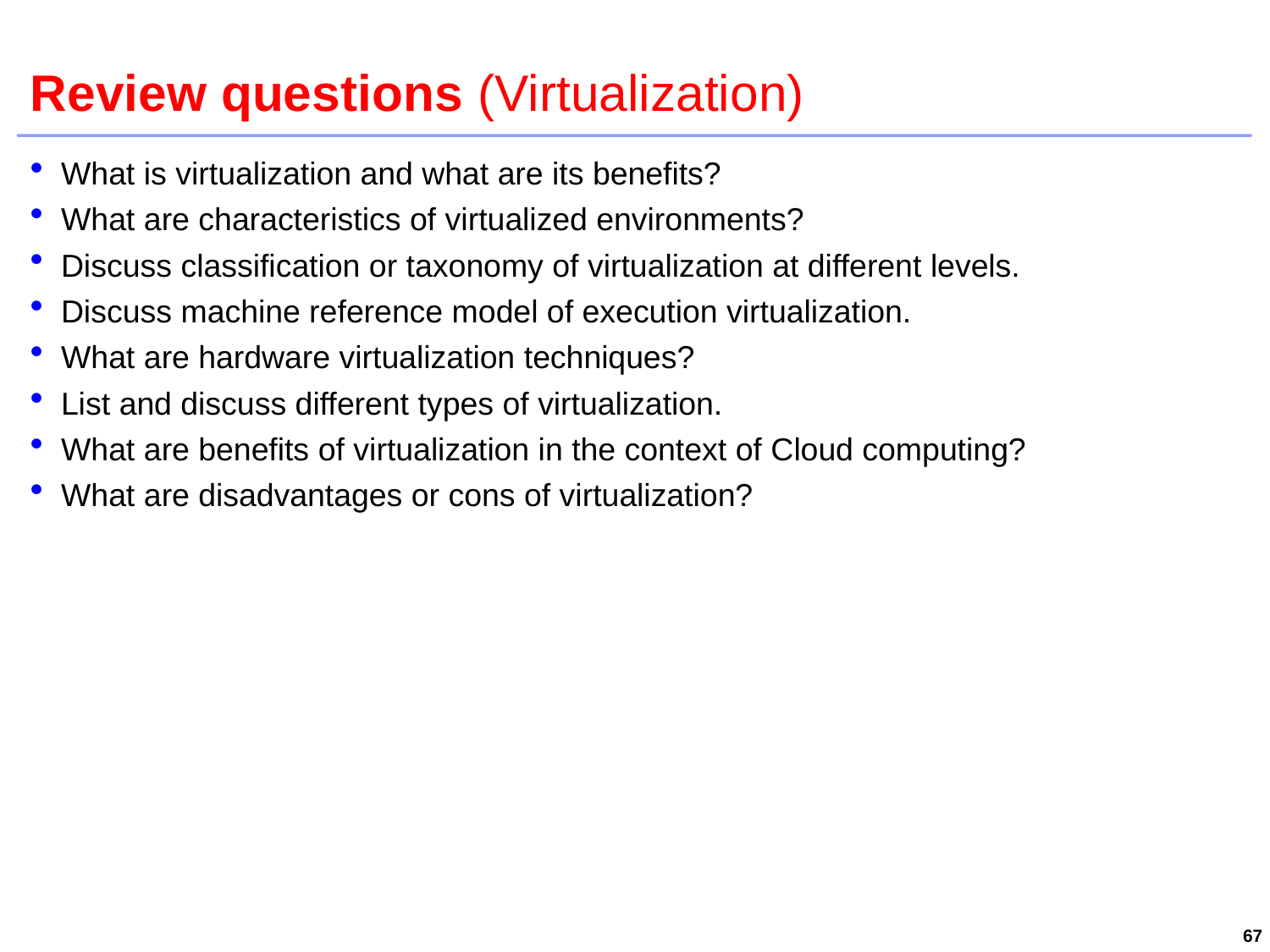

# Review questions (Virtualization)
What is virtualization and what are its benefits?
What are characteristics of virtualized environments?
Discuss classification or taxonomy of virtualization at different levels.
Discuss machine reference model of execution virtualization.
What are hardware virtualization techniques?
List and discuss different types of virtualization.
What are benefits of virtualization in the context of Cloud computing?
What are disadvantages or cons of virtualization?

67